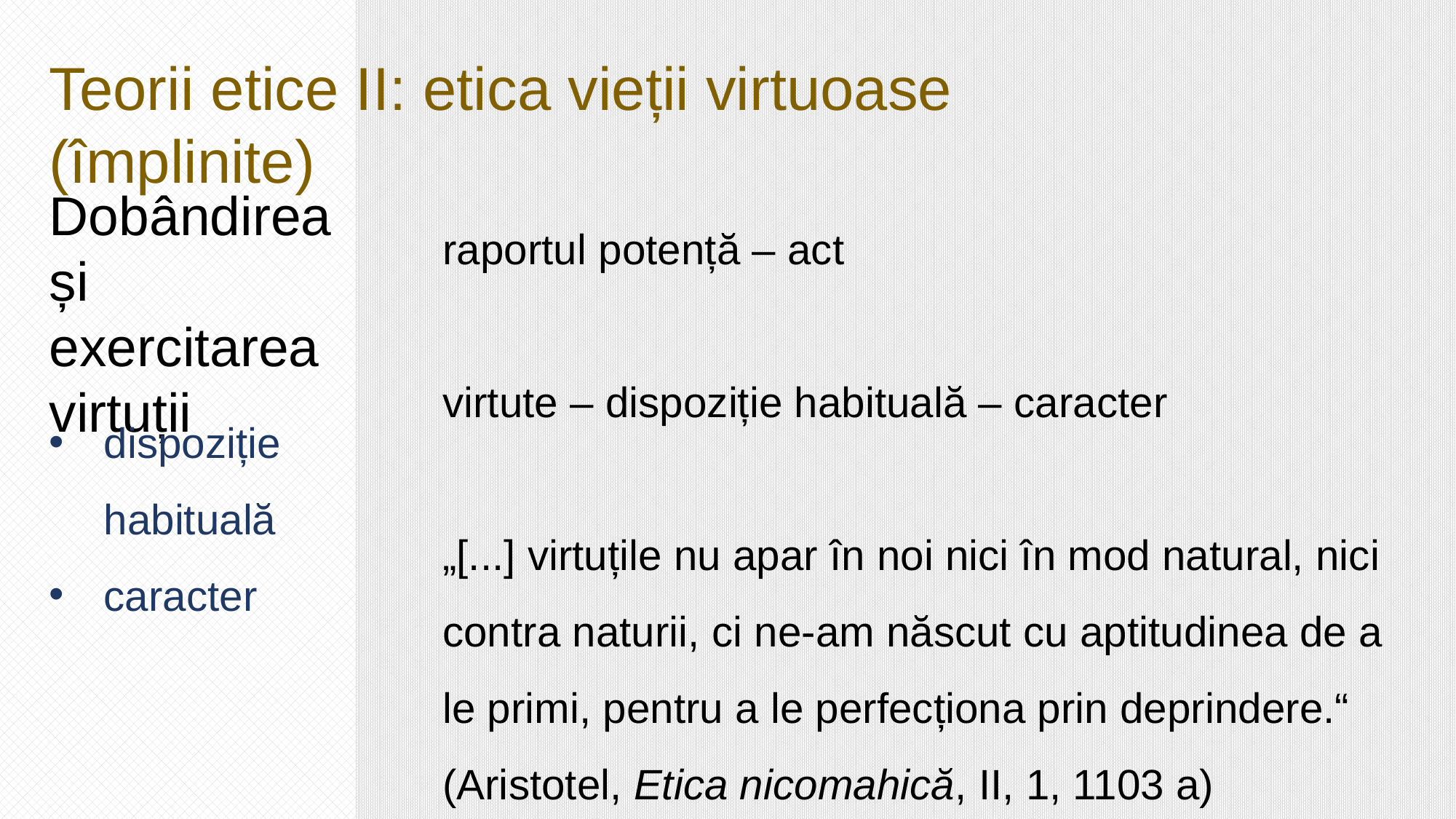

Teorii etice II: etica vieții virtuoase (împlinite)
Dobândirea și exercitarea virtuții
raportul potență – act

virtute – dispoziție habituală – caracter

„[...] virtuțile nu apar în noi nici în mod natural, nici contra naturii, ci ne-am născut cu aptitudinea de a le primi, pentru a le perfecționa prin deprindere.“ (Aristotel, Etica nicomahică, II, 1, 1103 a)
dispoziție habituală
caracter